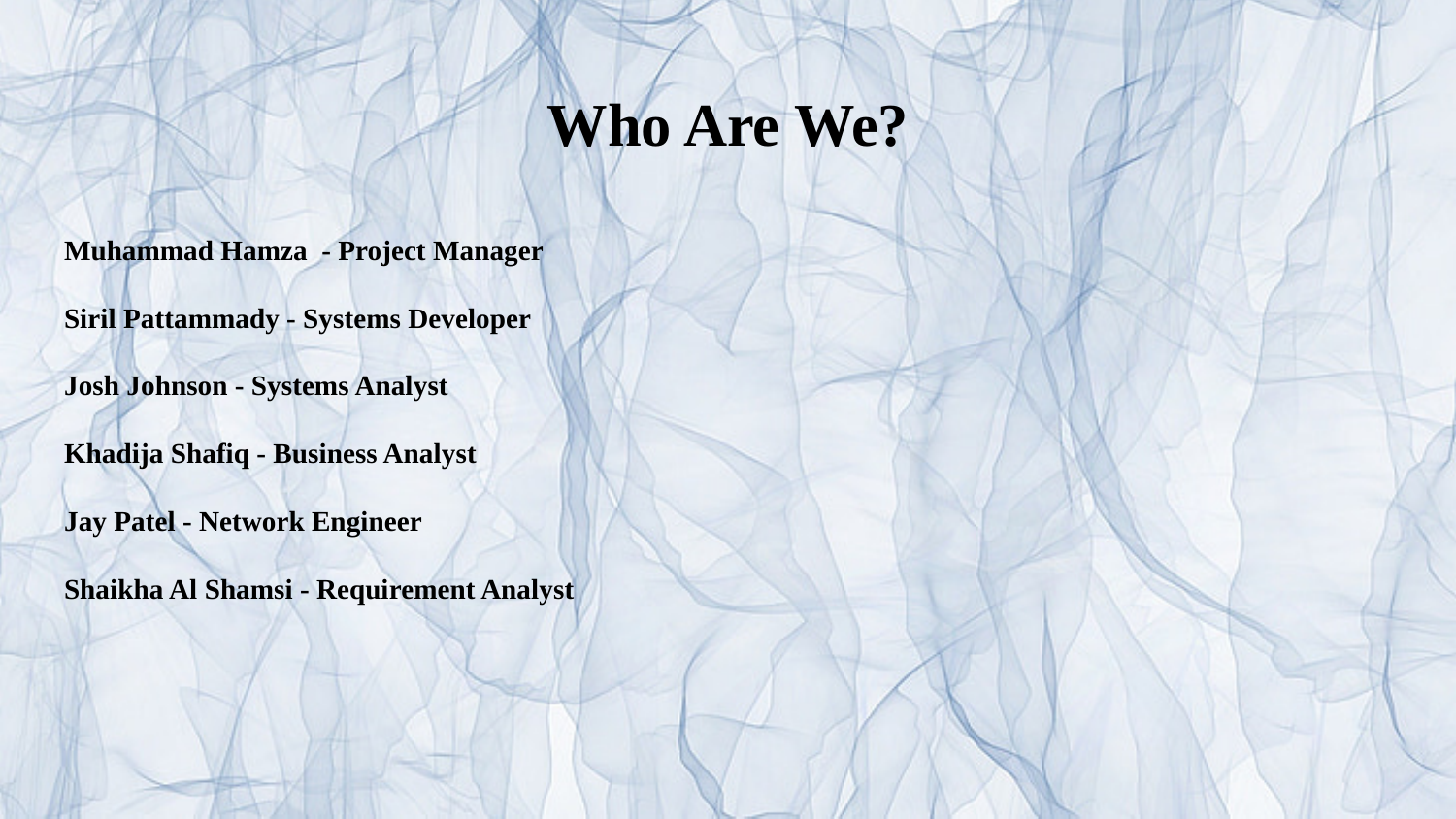

# Who Are We?
Muhammad Hamza  - Project Manager
Siril Pattammady - Systems Developer
Josh Johnson - Systems Analyst
Khadija Shafiq - Business Analyst
Jay Patel - Network Engineer
Shaikha Al Shamsi - Requirement Analyst